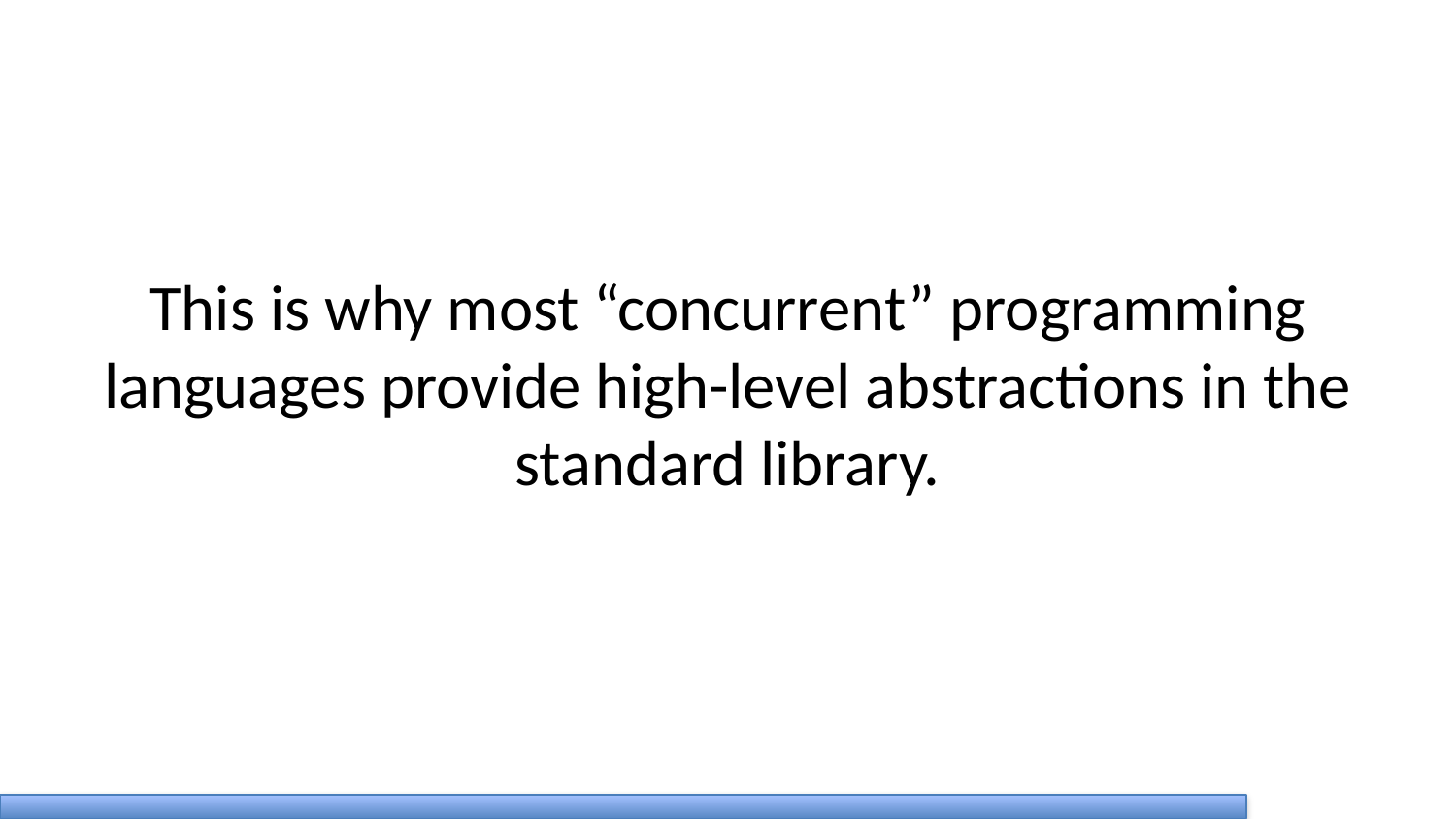

This is why most “concurrent” programming languages provide high-level abstractions in the standard library.